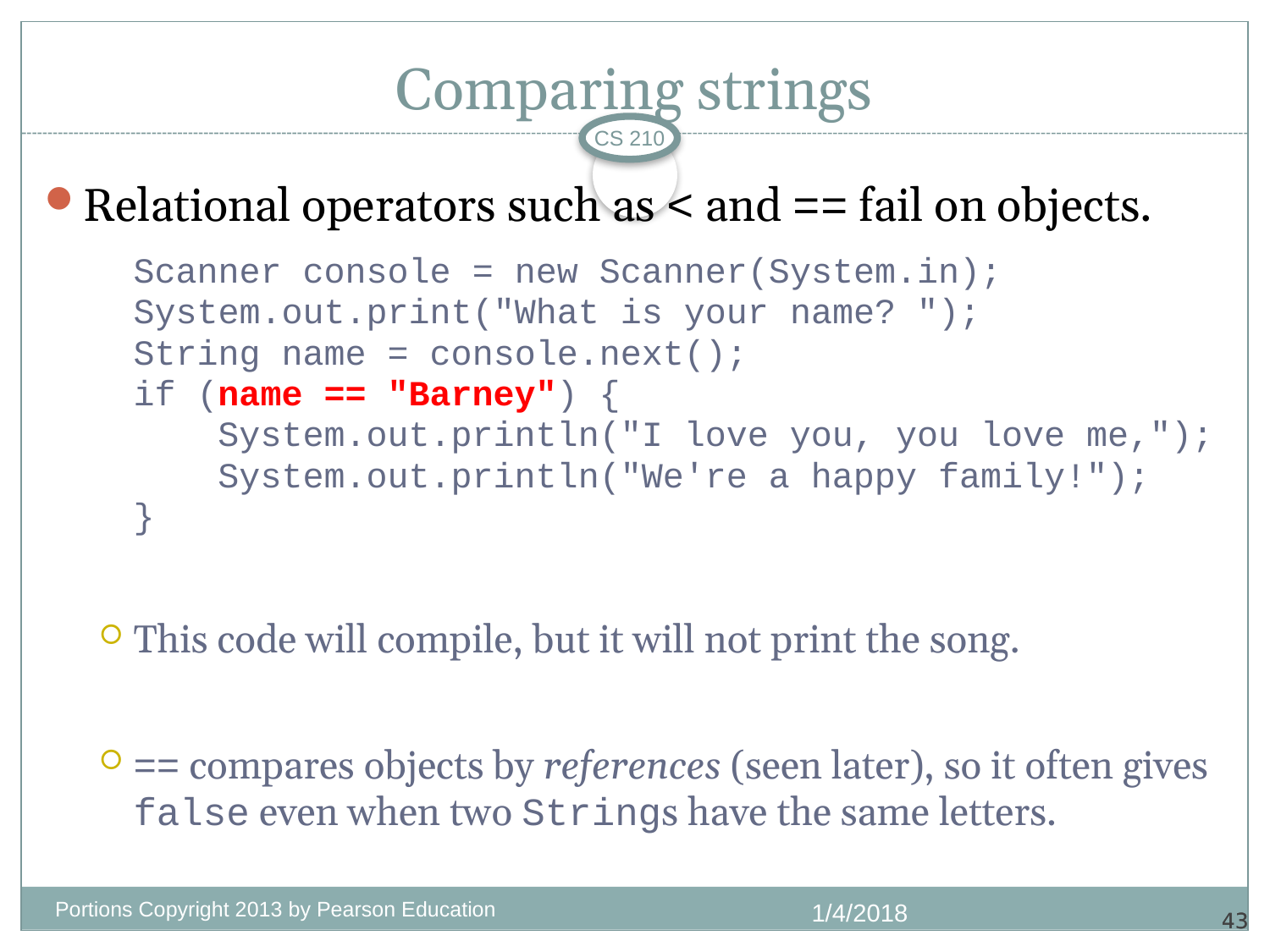

# Comparing strings
CS 210
Relational operators such as < and == fail on objects.

	Scanner console = new Scanner(System.in);
	System.out.print("What is your name? ");
	String name = console.next();
	if (name == "Barney") {
	    System.out.println("I love you, you love me,");
	    System.out.println("We're a happy family!");
	}

This code will compile, but it will not print the song.

== compares objects by references (seen later), so it often gives false even when two Strings have the same letters.
Portions Copyright 2013 by Pearson Education
1/4/2018